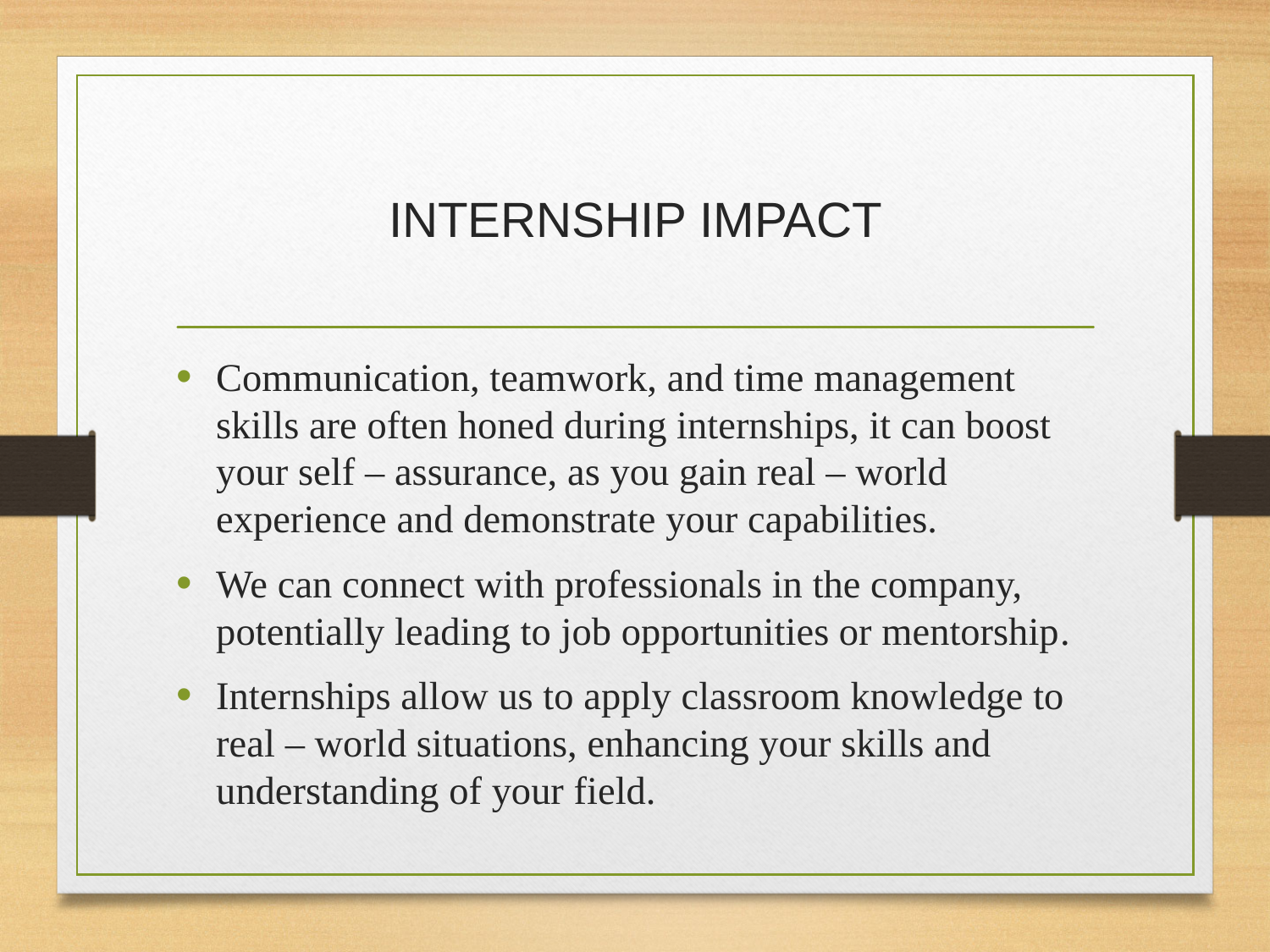

# INTERNSHIP IMPACT
Communication, teamwork, and time management skills are often honed during internships, it can boost your self – assurance, as you gain real – world experience and demonstrate your capabilities.
We can connect with professionals in the company, potentially leading to job opportunities or mentorship.
Internships allow us to apply classroom knowledge to real – world situations, enhancing your skills and understanding of your field.